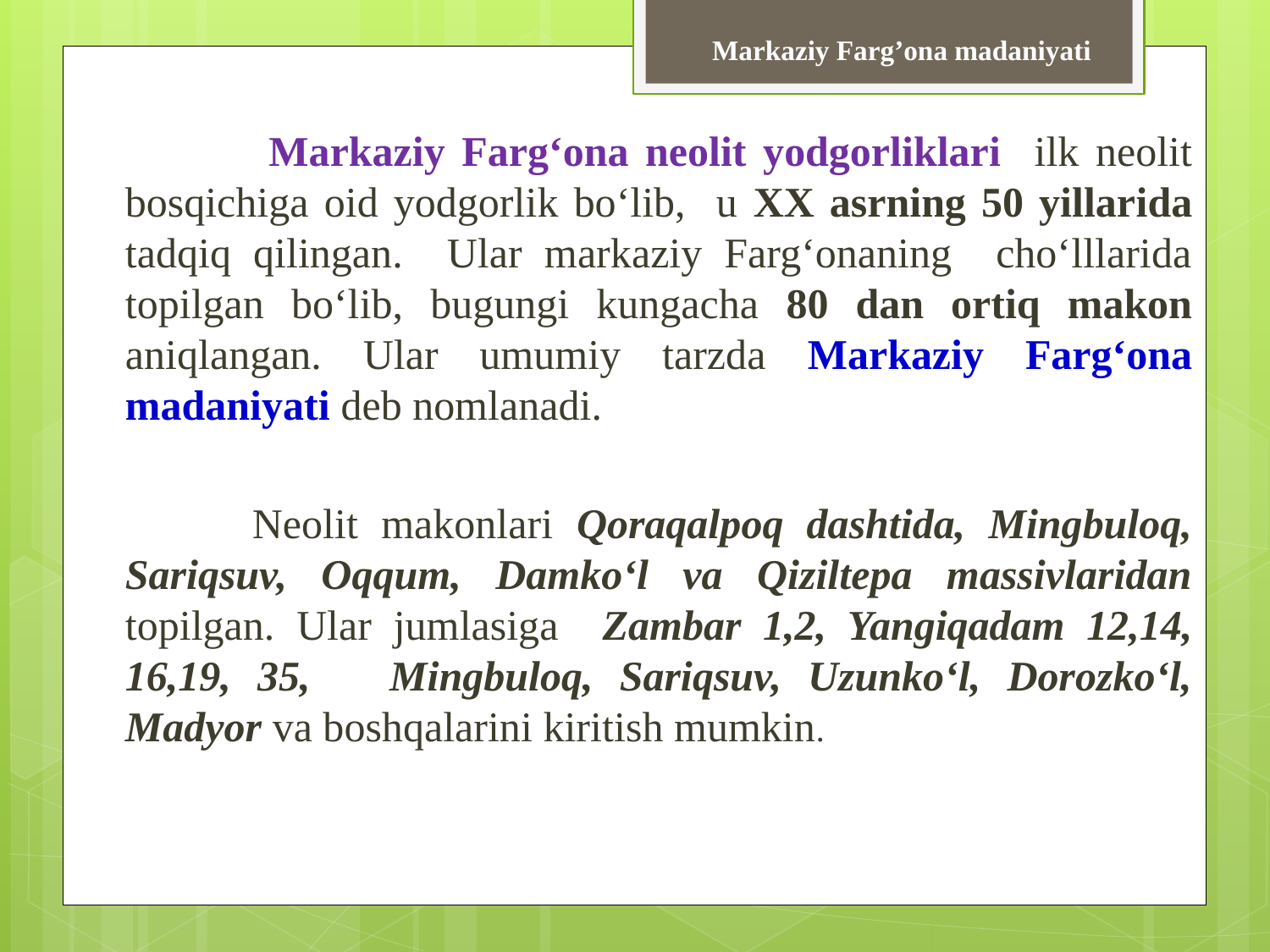

Markaziy Farg’ona madaniyati

	 Markaziy Farg‘ona neolit yodgorliklari  ilk neolit bosqichiga oid yodgorlik bo‘lib,  u XX asrning 50 yillarida tadqiq qilingan.  Ular markaziy Farg‘onaning  cho‘lllarida topilgan bo‘lib, bugungi kungacha 80 dan ortiq makon aniqlangan. Ular umumiy tarzda Markaziy Farg‘ona madaniyati deb nomlanadi.

	Neolit makonlari Qoraqalpoq dashtida, Mingbuloq, Sariqsuv, Oqqum, Damko‘l va Qiziltepa massivlaridan topilgan. Ular jumlasiga  Zambar 1,2, Yangiqadam 12,14, 16,19, 35,   Mingbuloq, Sariqsuv, Uzunko‘l, Dorozko‘l, Madyor va boshqalarini kiritish mumkin.